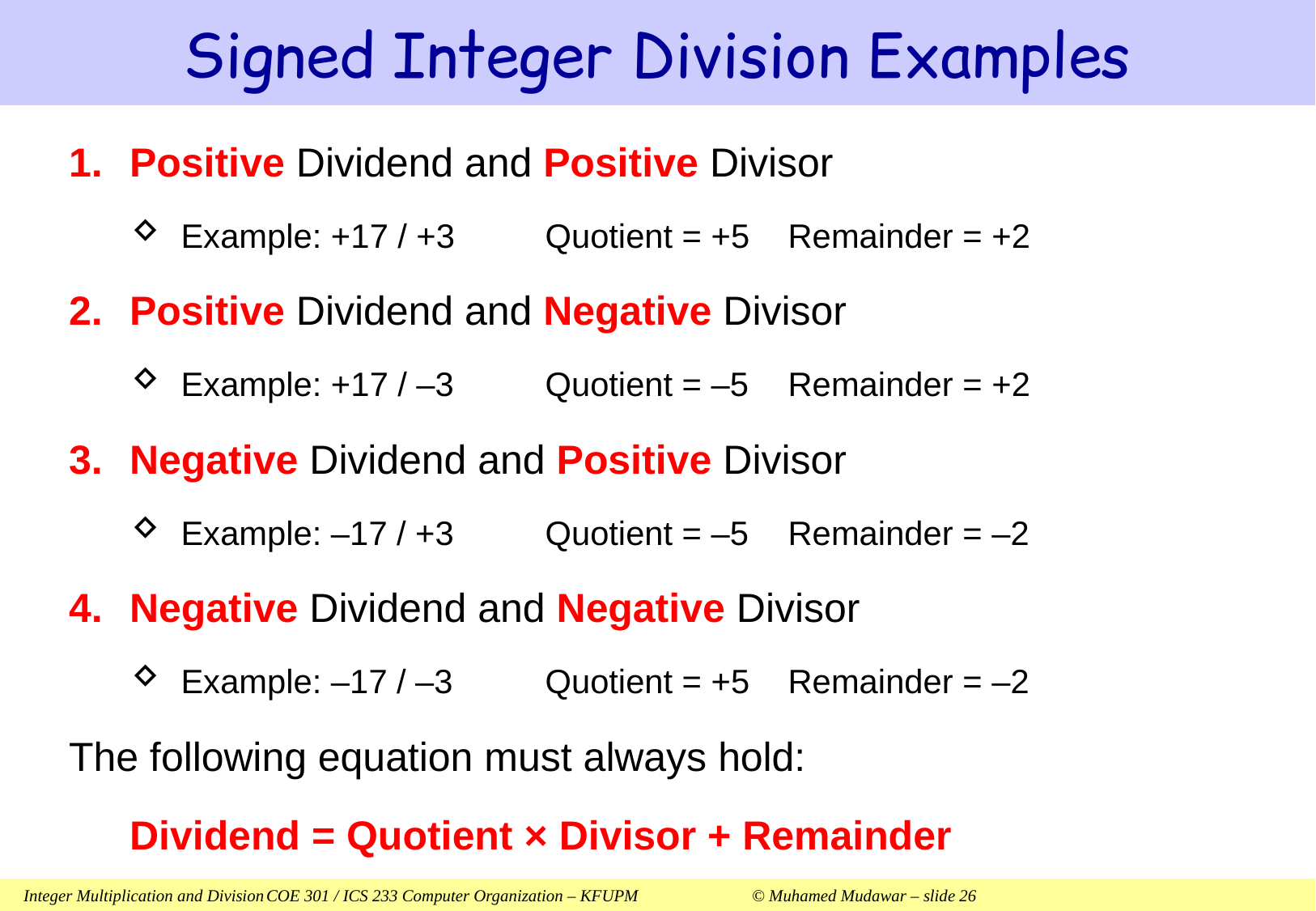

# Signed Integer Division Examples
Positive Dividend and Positive Divisor
Example: +17 / +3	Quotient = +5	Remainder = +2
Positive Dividend and Negative Divisor
Example: +17 / –3 	Quotient = –5	Remainder = +2
Negative Dividend and Positive Divisor
Example: –17 / +3	Quotient = –5	Remainder = –2
Negative Dividend and Negative Divisor
Example: –17 / –3	Quotient = +5	Remainder = –2
The following equation must always hold:
	Dividend = Quotient × Divisor + Remainder